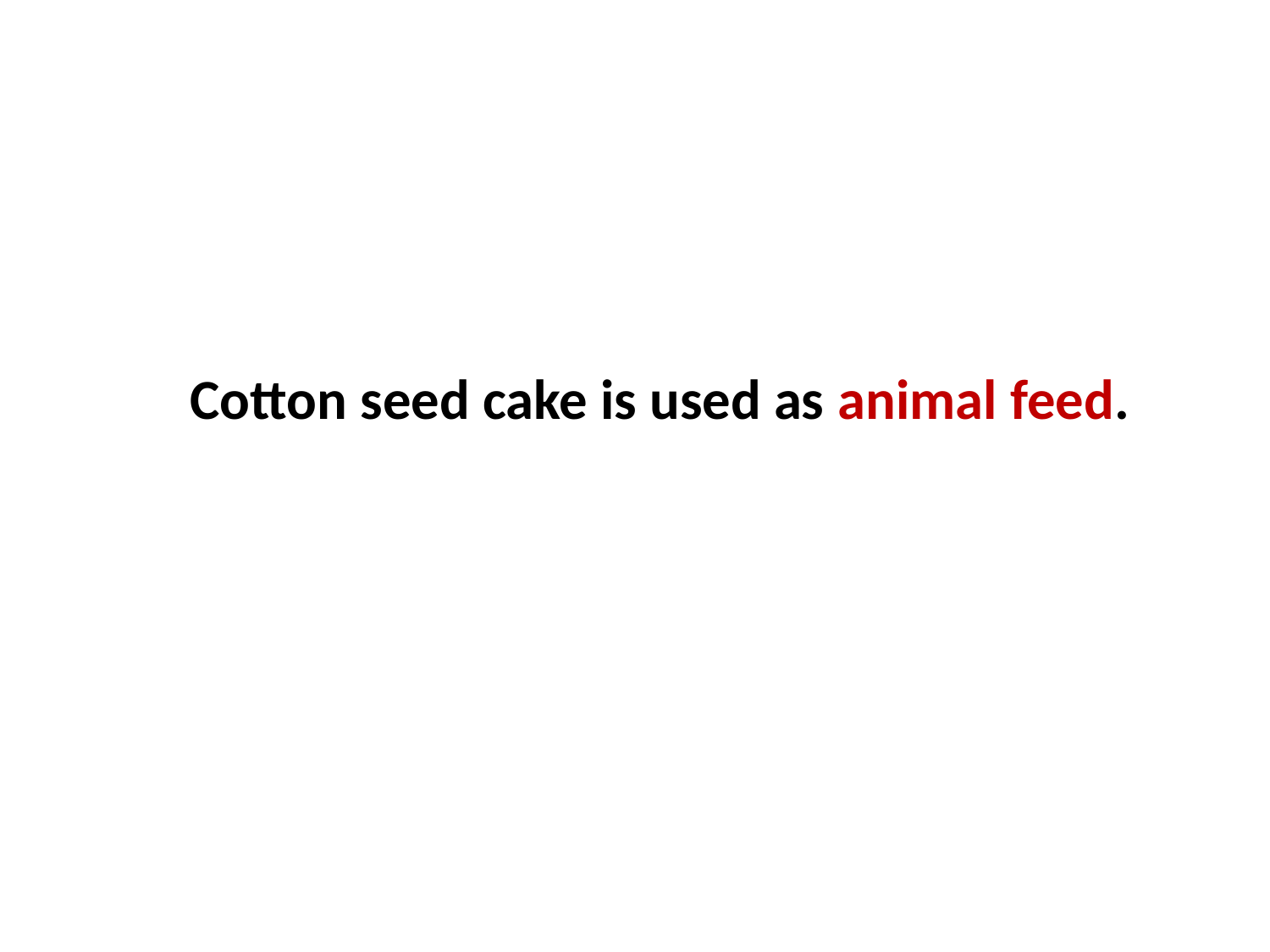

Cotton seed cake is used as animal feed.